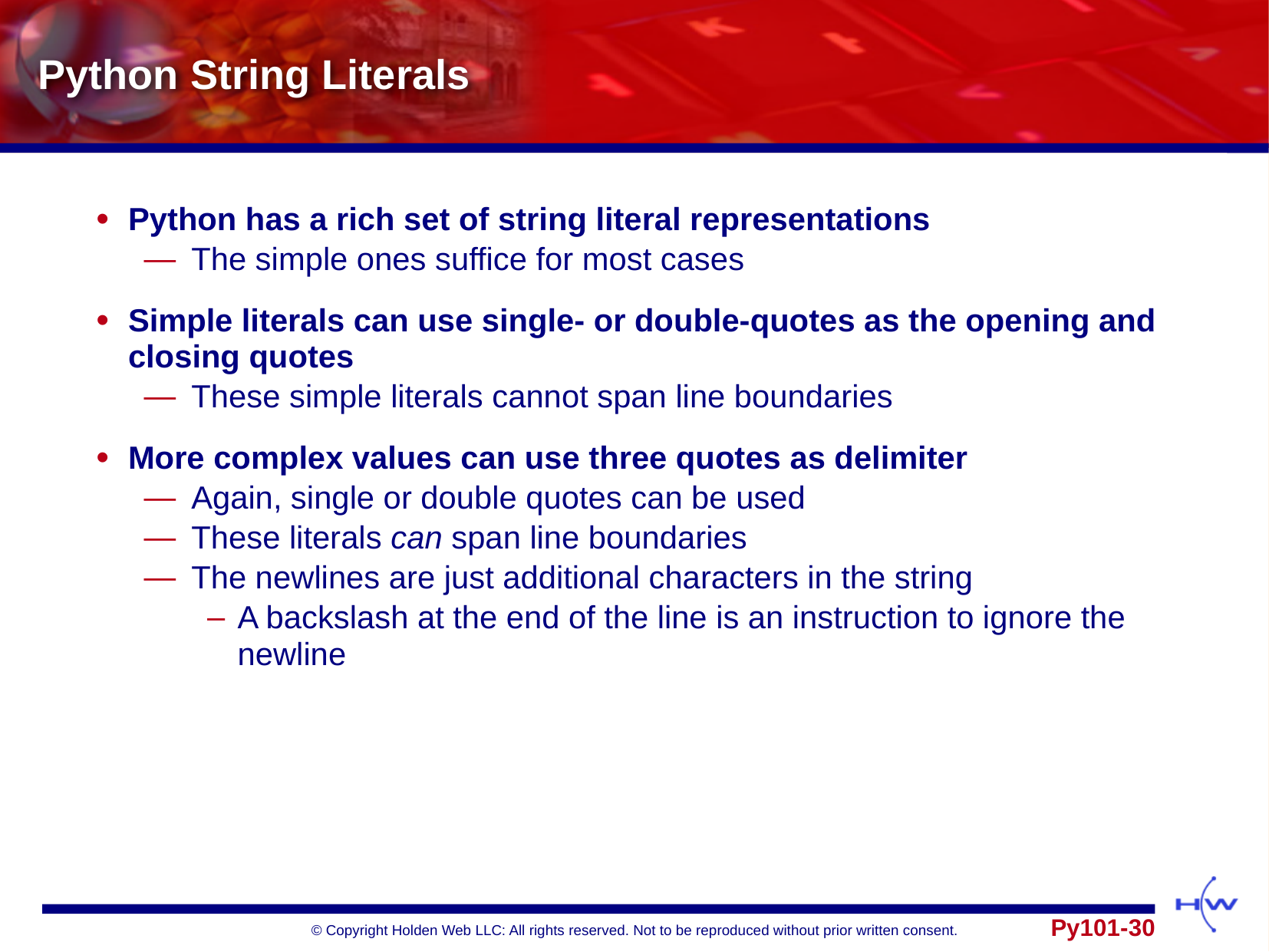

# Python String Literals
Python has a rich set of string literal representations
The simple ones suffice for most cases
Simple literals can use single- or double-quotes as the opening and closing quotes
These simple literals cannot span line boundaries
More complex values can use three quotes as delimiter
Again, single or double quotes can be used
These literals can span line boundaries
The newlines are just additional characters in the string
A backslash at the end of the line is an instruction to ignore the newline